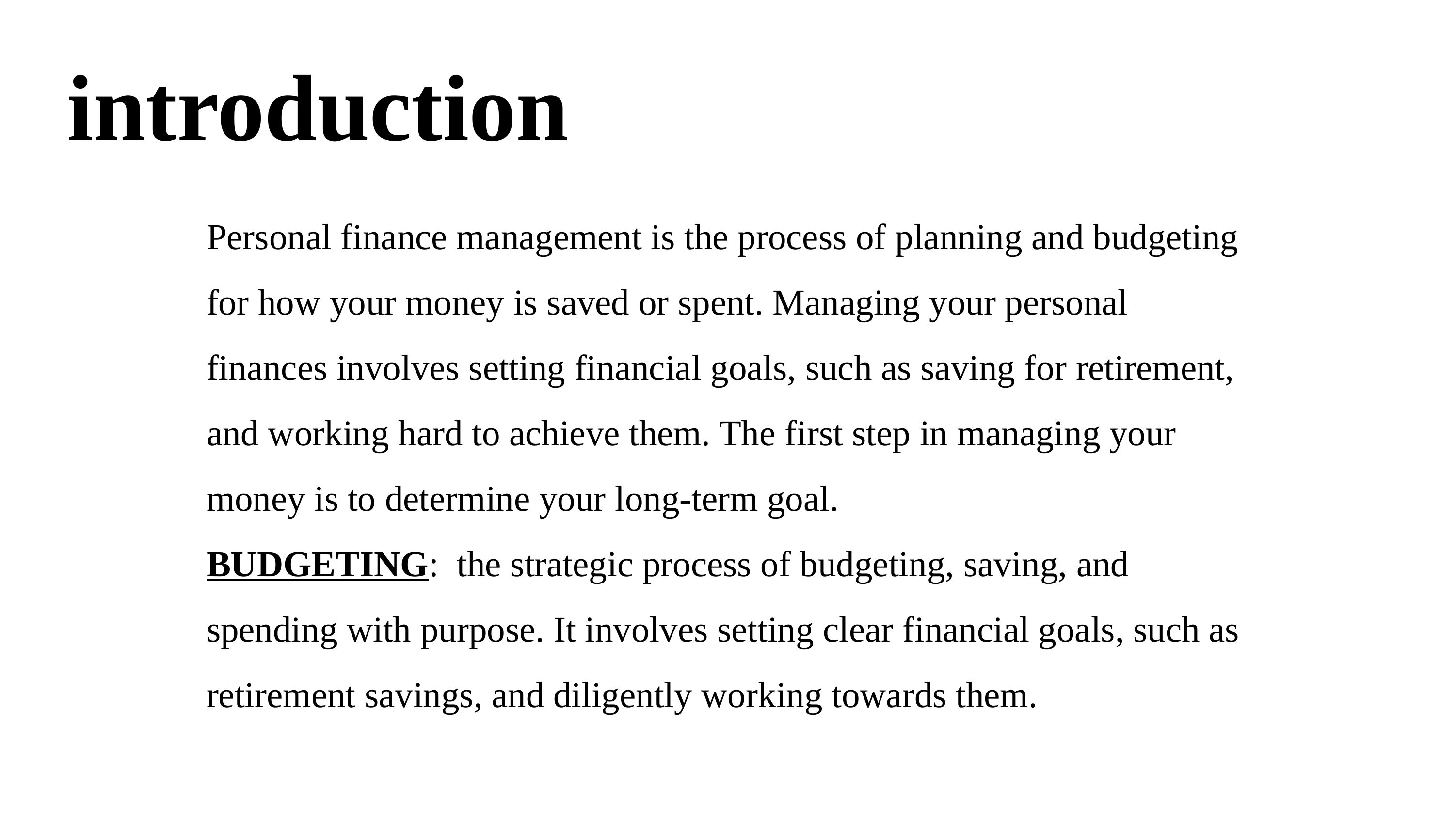

# introduction
Personal finance management is the process of planning and budgeting for how your money is saved or spent. Managing your personal finances involves setting financial goals, such as saving for retirement, and working hard to achieve them. The first step in managing your money is to determine your long-term goal.
BUDGETING:  the strategic process of budgeting, saving, and spending with purpose. It involves setting clear financial goals, such as retirement savings, and diligently working towards them.